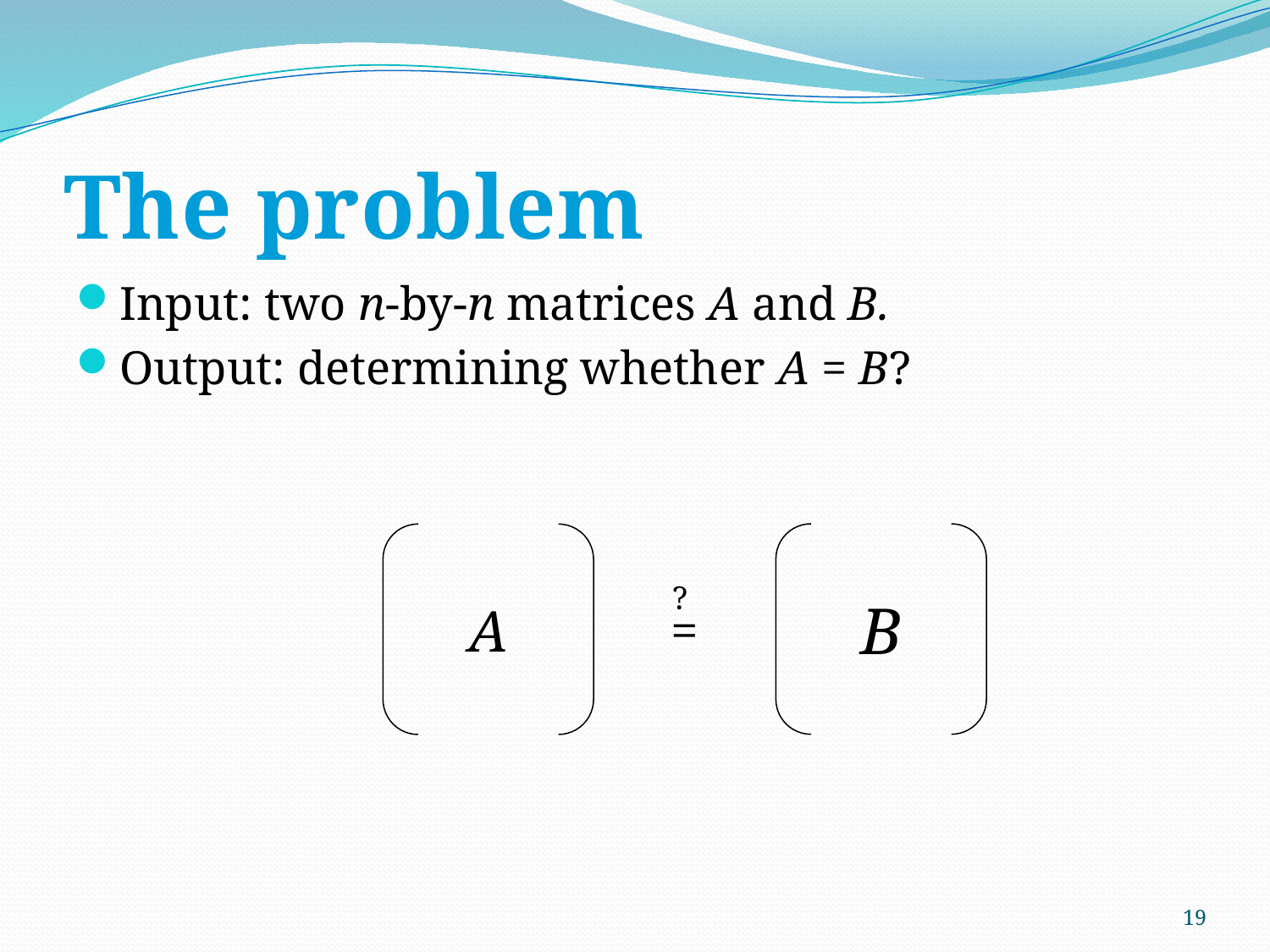

# The problem
Input: two n-by-n matrices A and B.
Output: determining whether A = B?
B
A
=
?
19